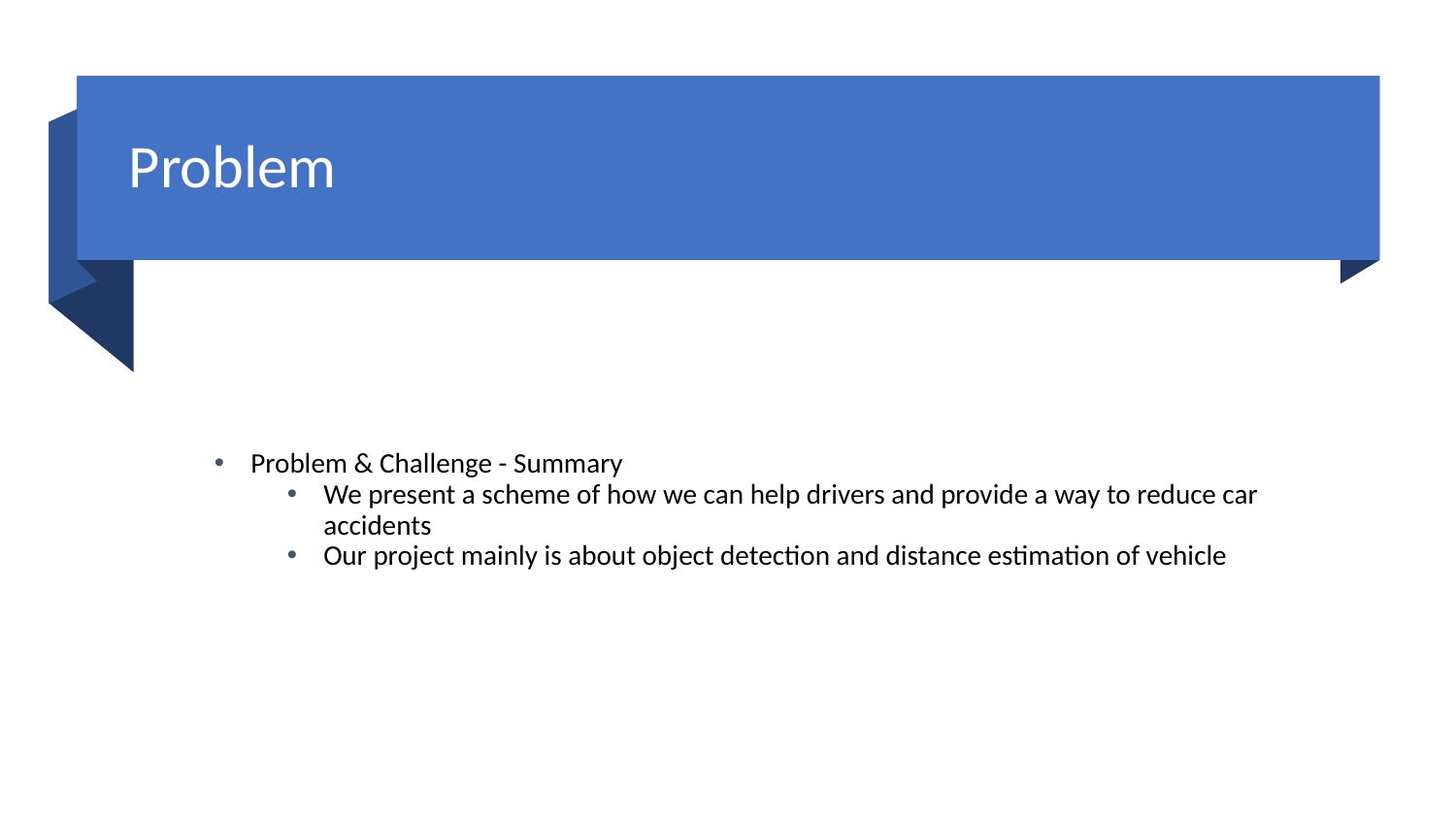

# Problem

Problem & Challenge - Summary
We present a scheme of how we can help drivers and provide a way to reduce car accidents
Our project mainly is about object detection and distance estimation of vehicle